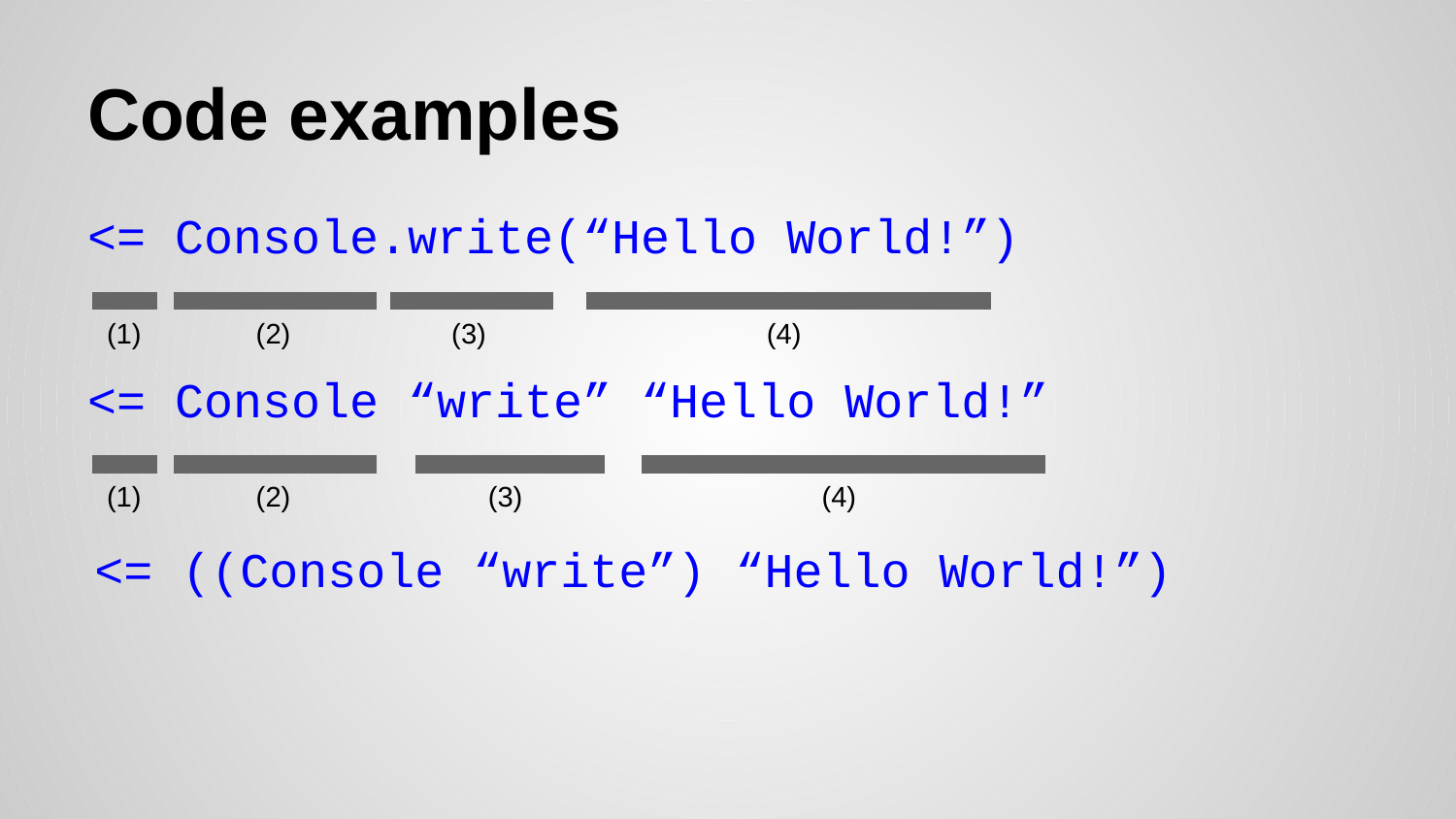

# Code examples
<= Console.write(“Hello World!”)
(1)
(2)
(3)
(4)
<= Console “write” “Hello World!”
(1)
(2)
(3)
(4)
<= ((Console “write”) “Hello World!”)